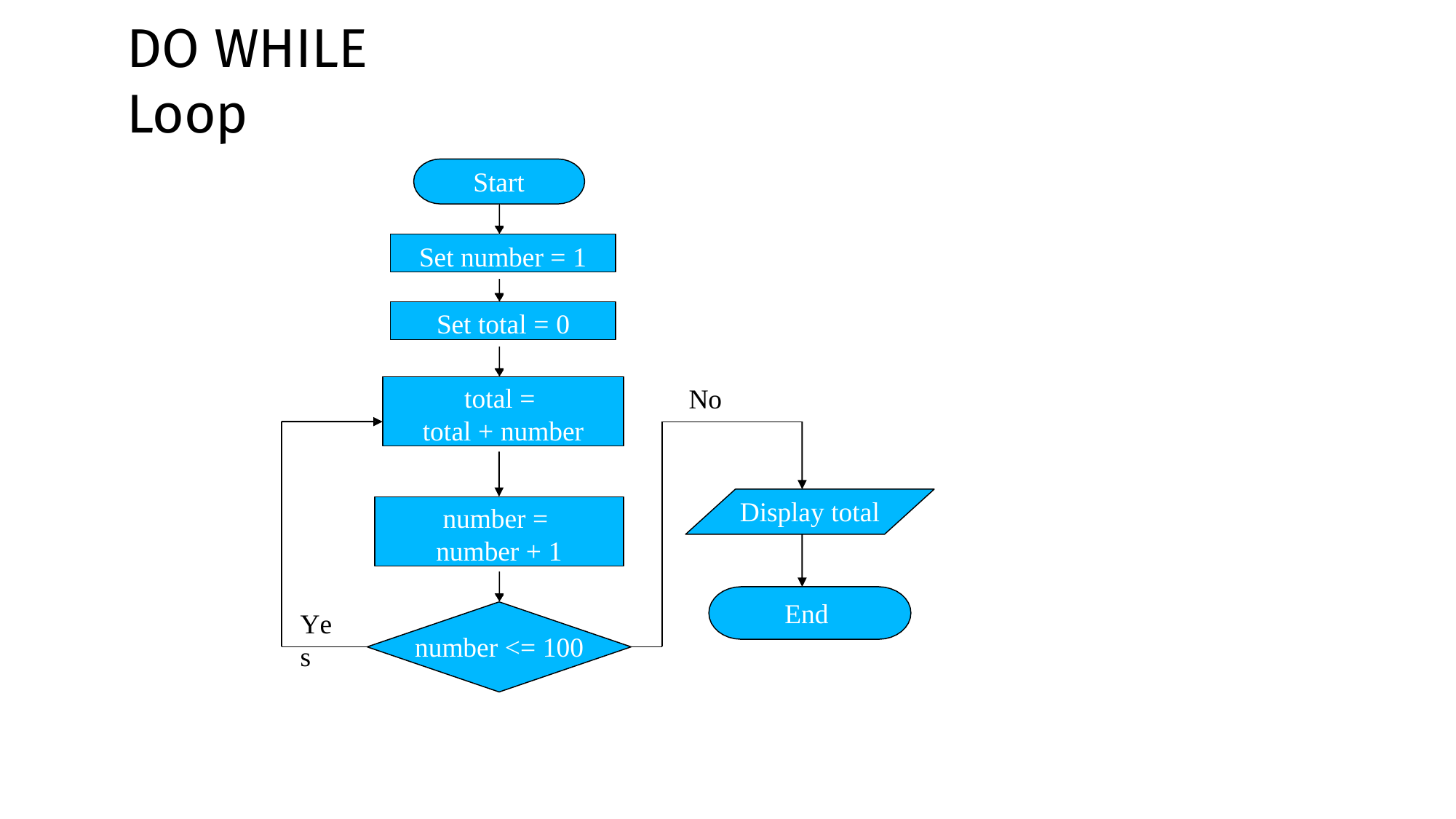

# DO WHILE Loop

Start

Set number = 1

Set total = 0

total =  total + number
No

Display total
number =  number + 1

End

Yes
number <= 100